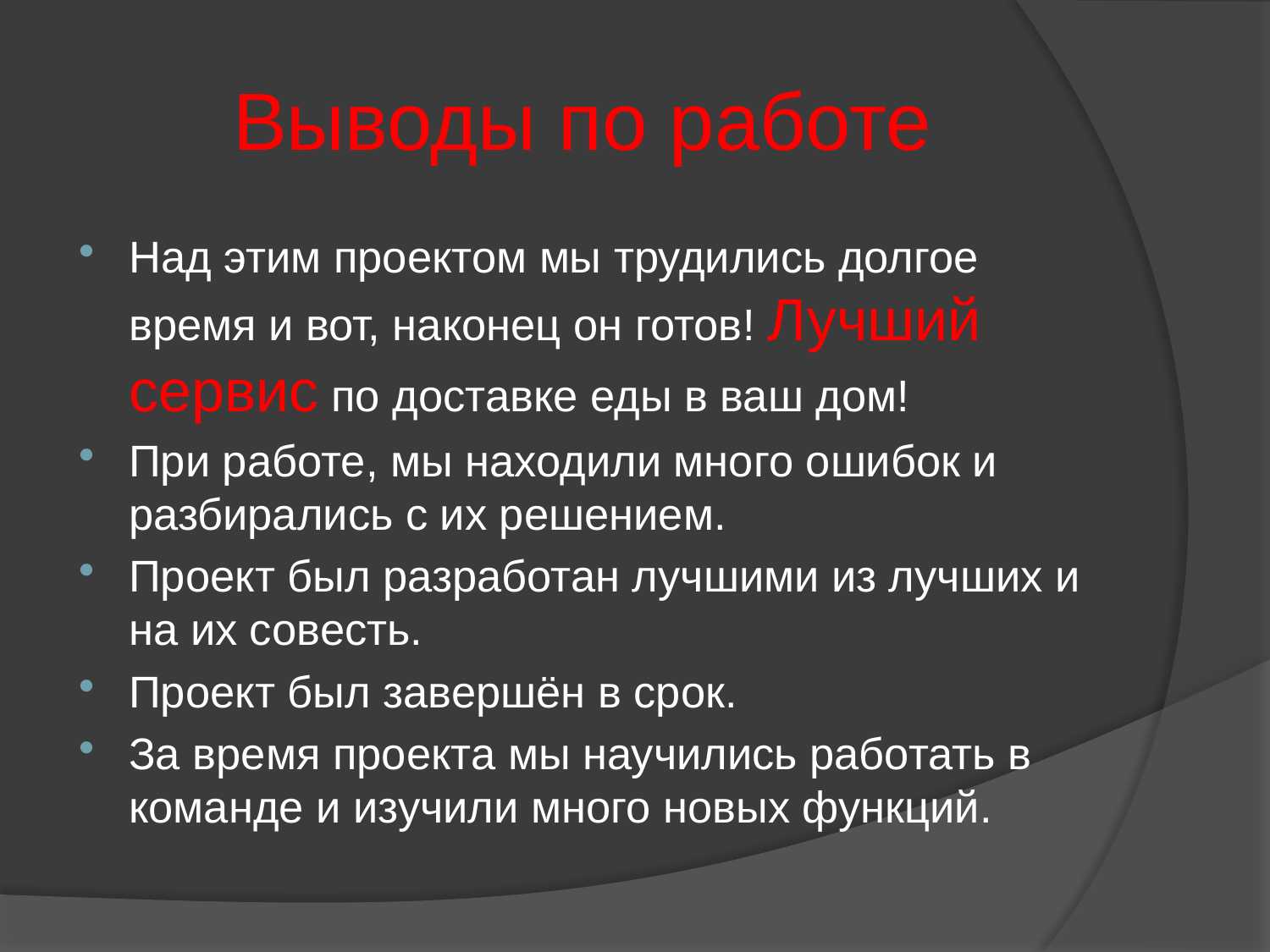

# Выводы по работе
Над этим проектом мы трудились долгое время и вот, наконец он готов! Лучший сервис по доставке еды в ваш дом!
При работе, мы находили много ошибок и разбирались с их решением.
Проект был разработан лучшими из лучших и на их совесть.
Проект был завершён в срок.
За время проекта мы научились работать в команде и изучили много новых функций.